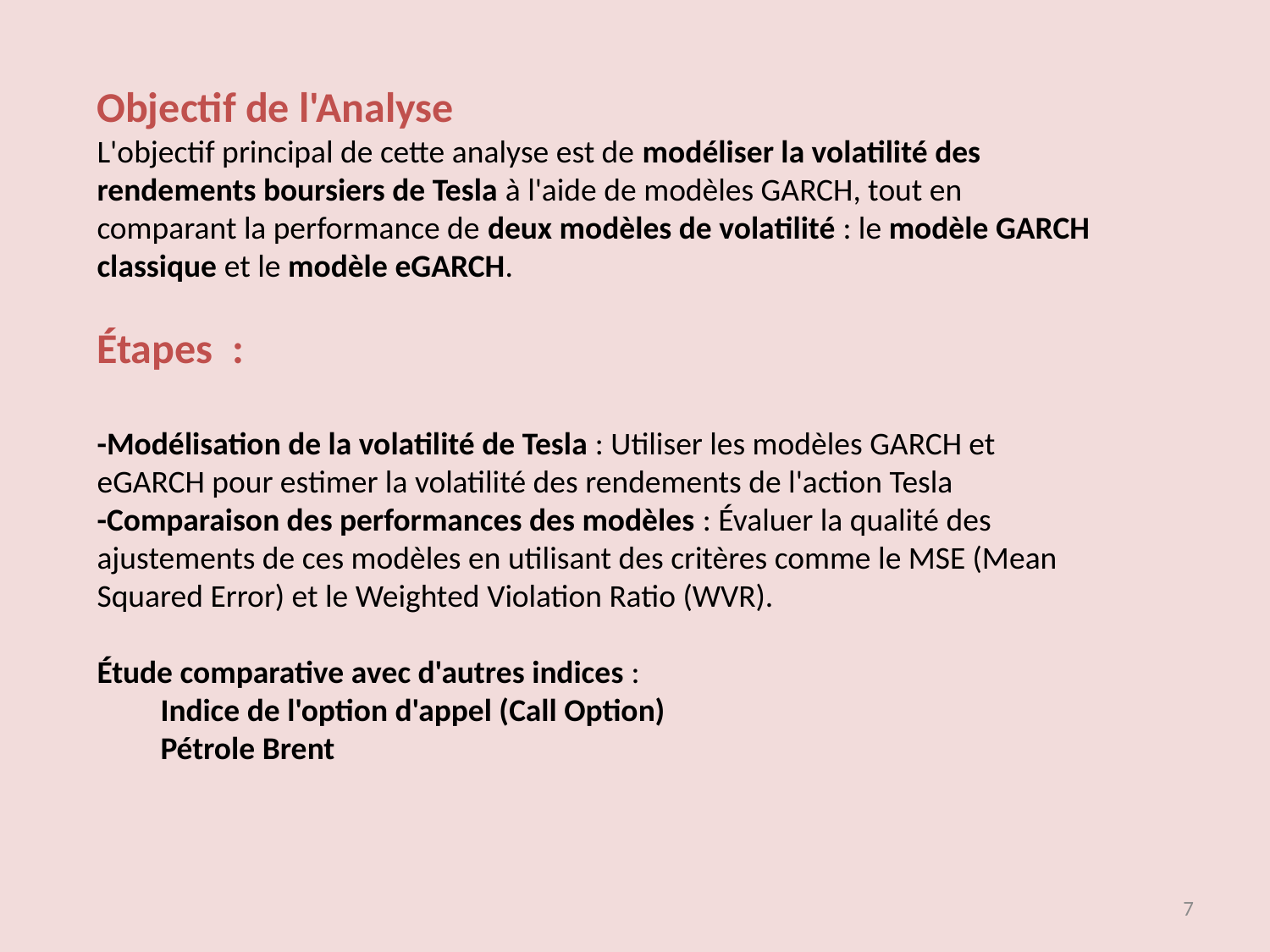

Objectif de l'Analyse
L'objectif principal de cette analyse est de modéliser la volatilité des rendements boursiers de Tesla à l'aide de modèles GARCH, tout en comparant la performance de deux modèles de volatilité : le modèle GARCH classique et le modèle eGARCH.

Étapes  :

-Modélisation de la volatilité de Tesla : Utiliser les modèles GARCH et eGARCH pour estimer la volatilité des rendements de l'action Tesla
-Comparaison des performances des modèles : Évaluer la qualité des ajustements de ces modèles en utilisant des critères comme le MSE (Mean Squared Error) et le Weighted Violation Ratio (WVR).

Étude comparative avec d'autres indices :
Indice de l'option d'appel (Call Option)
Pétrole Brent
7